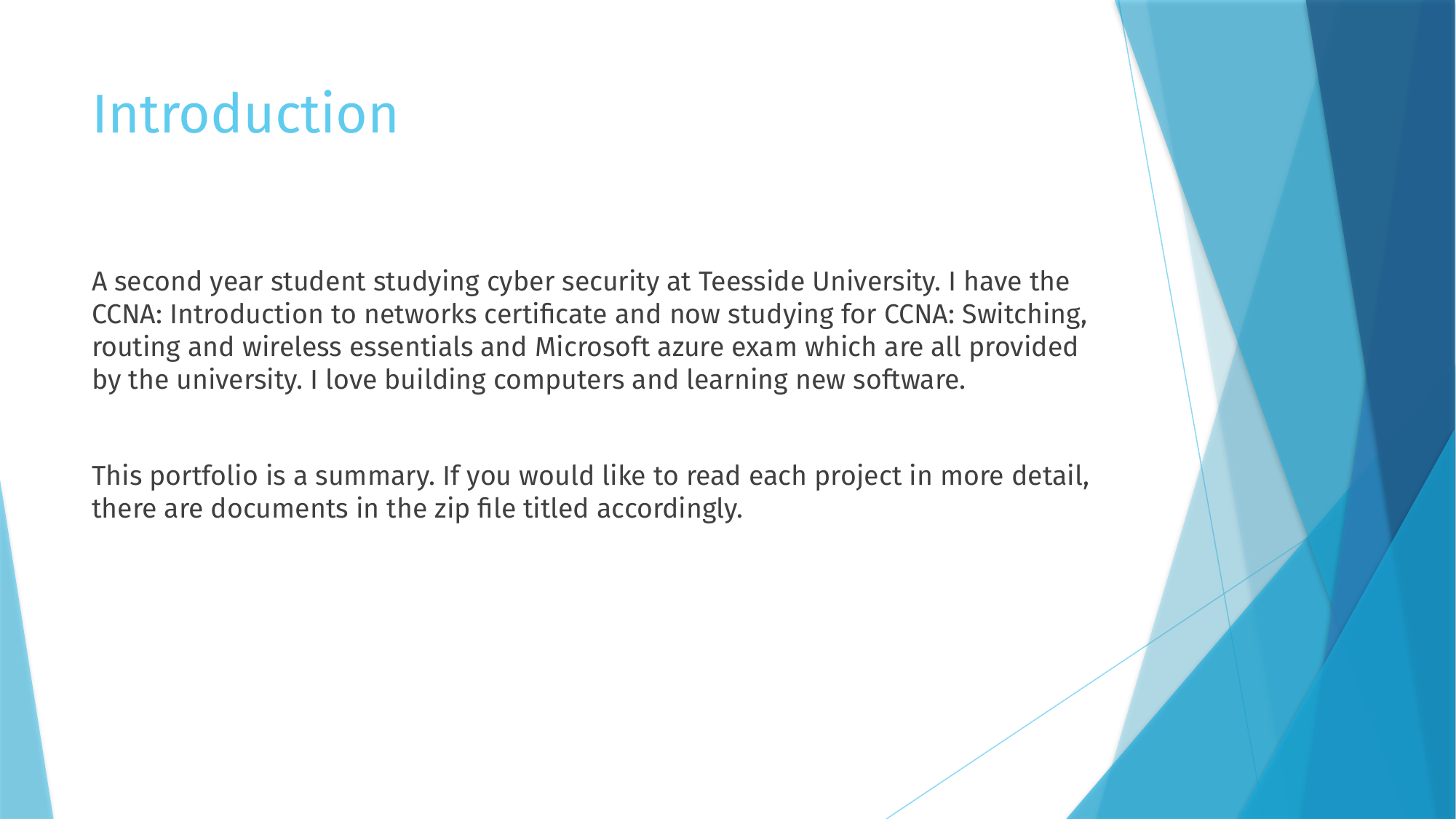

# Introduction
A second year student studying cyber security at Teesside University. I have the CCNA: Introduction to networks certificate and now studying for CCNA: Switching, routing and wireless essentials and Microsoft azure exam which are all provided by the university. I love building computers and learning new software.

This portfolio is a summary. If you would like to read each project in more detail, there are documents in the zip file titled accordingly.